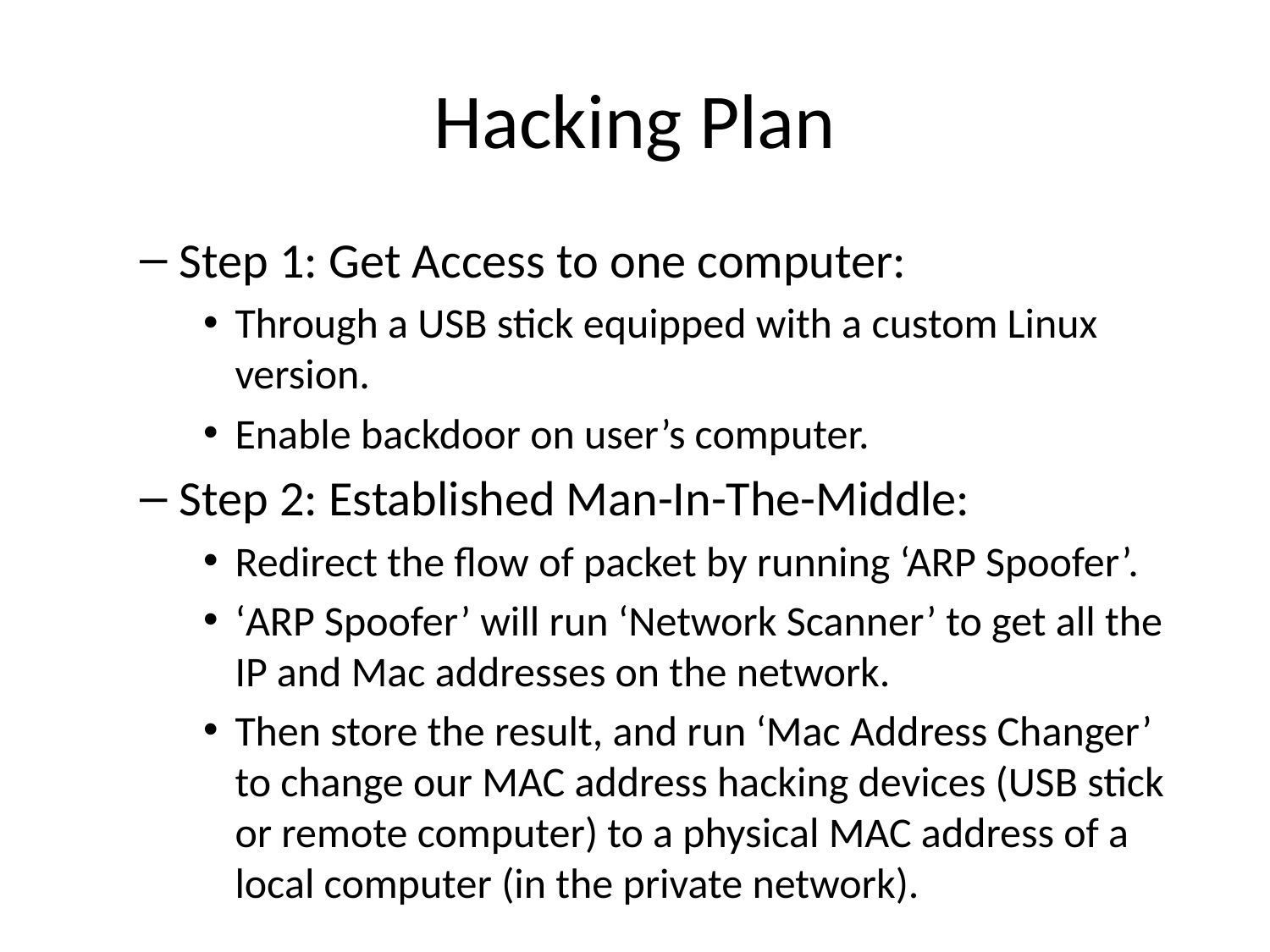

# Hacking Plan
Step 1: Get Access to one computer:
Through a USB stick equipped with a custom Linux version.
Enable backdoor on user’s computer.
Step 2: Established Man-In-The-Middle:
Redirect the flow of packet by running ‘ARP Spoofer’.
‘ARP Spoofer’ will run ‘Network Scanner’ to get all the IP and Mac addresses on the network.
Then store the result, and run ‘Mac Address Changer’ to change our MAC address hacking devices (USB stick or remote computer) to a physical MAC address of a local computer (in the private network).